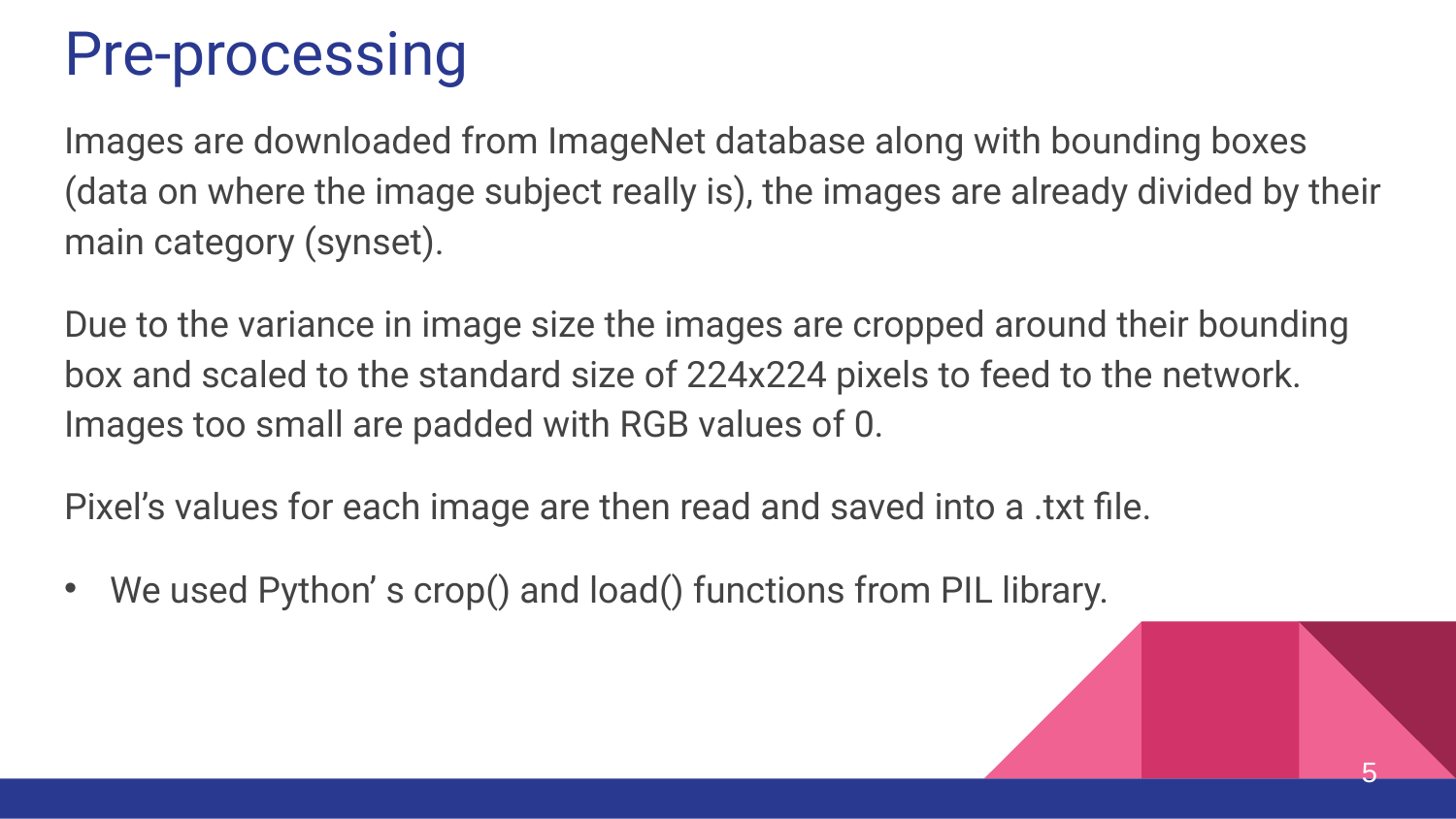

# Pre-processing
Images are downloaded from ImageNet database along with bounding boxes (data on where the image subject really is), the images are already divided by their main category (synset).
Due to the variance in image size the images are cropped around their bounding box and scaled to the standard size of 224x224 pixels to feed to the network. Images too small are padded with RGB values of 0.
Pixel’s values for each image are then read and saved into a .txt file.
We used Python’ s crop() and load() functions from PIL library.
5